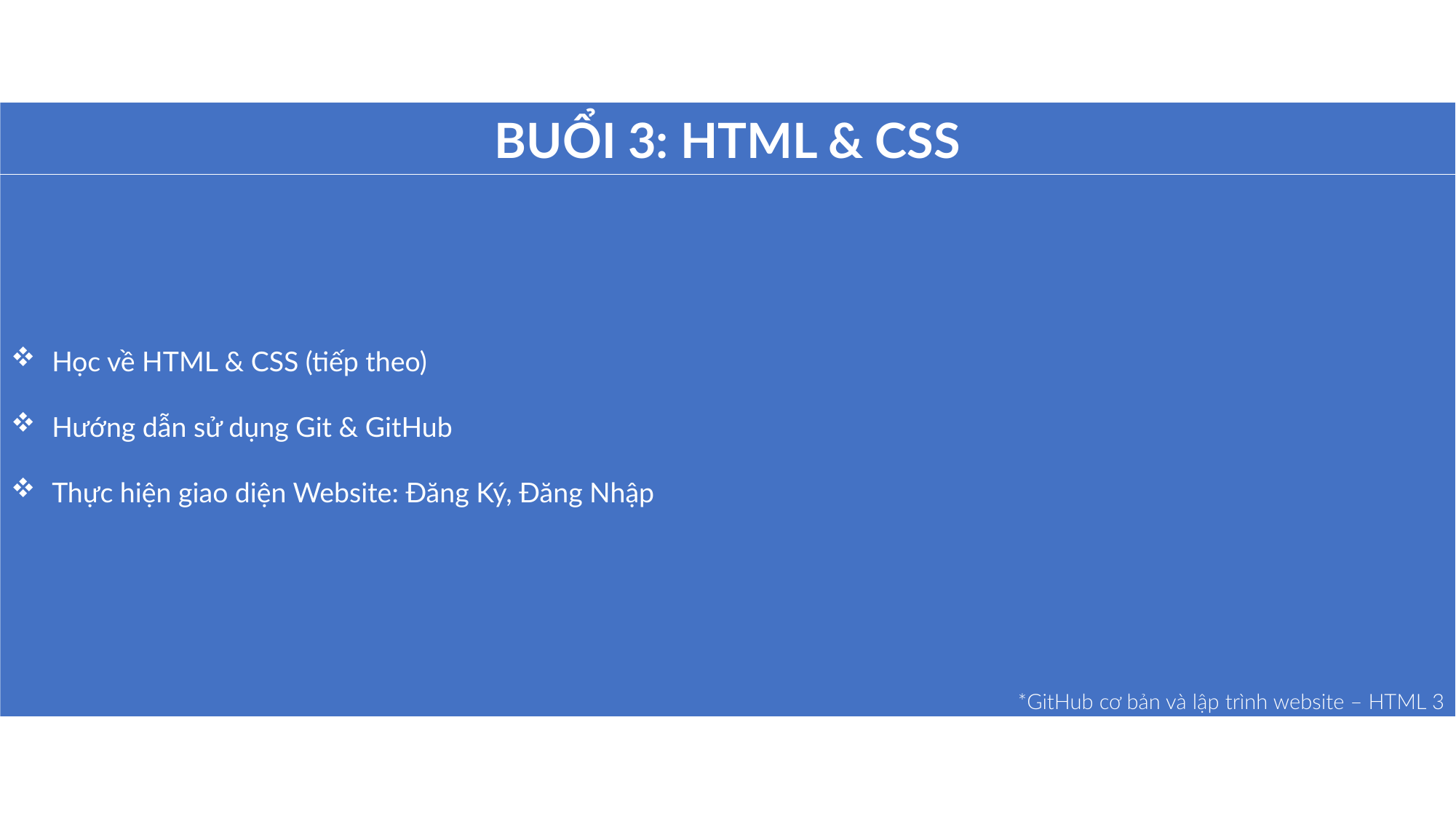

Học về HTML & CSS (tiếp theo)
Hướng dẫn sử dụng Git & GitHub
Thực hiện giao diện Website: Đăng Ký, Đăng Nhập
BUỔI 3: HTML & CSS
*GitHub cơ bản và lập trình website – HTML 3